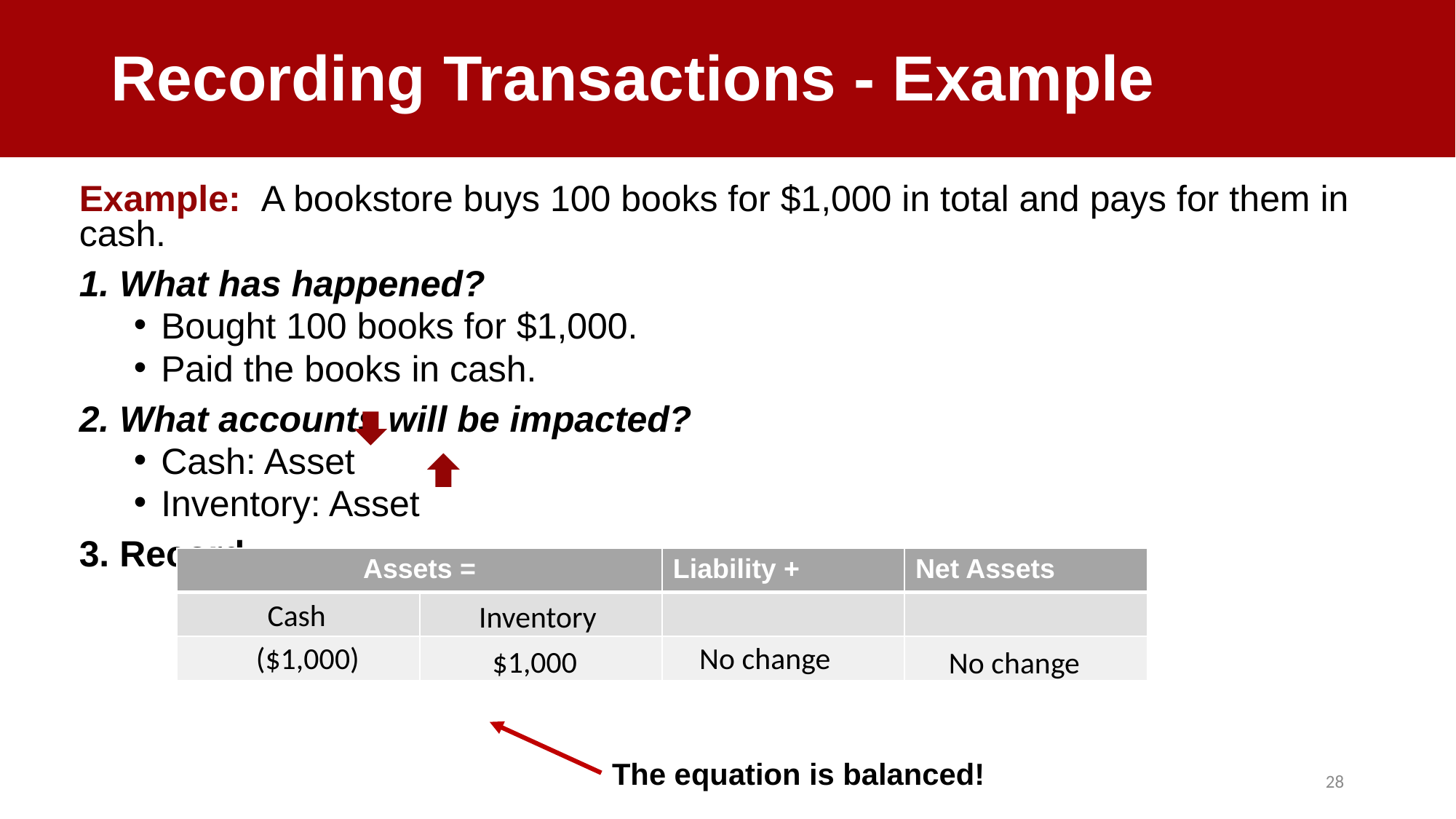

Recording Transactions - Example
# Recording Transactions
Example:  A bookstore buys 100 books for $1,000 in total and pays for them in cash.
1. What has happened?
Bought 100 books for $1,000.
Paid the books in cash.
2. What accounts will be impacted?
Cash: Asset
Inventory: Asset
3. Record:

| Assets = |  | Liability + | Net Assets |
| --- | --- | --- | --- |
|  |  |  |  |
|  |  |  |  |
Cash
Inventory
No change
($1,000)
$1,000
No change
The equation is balanced!
28